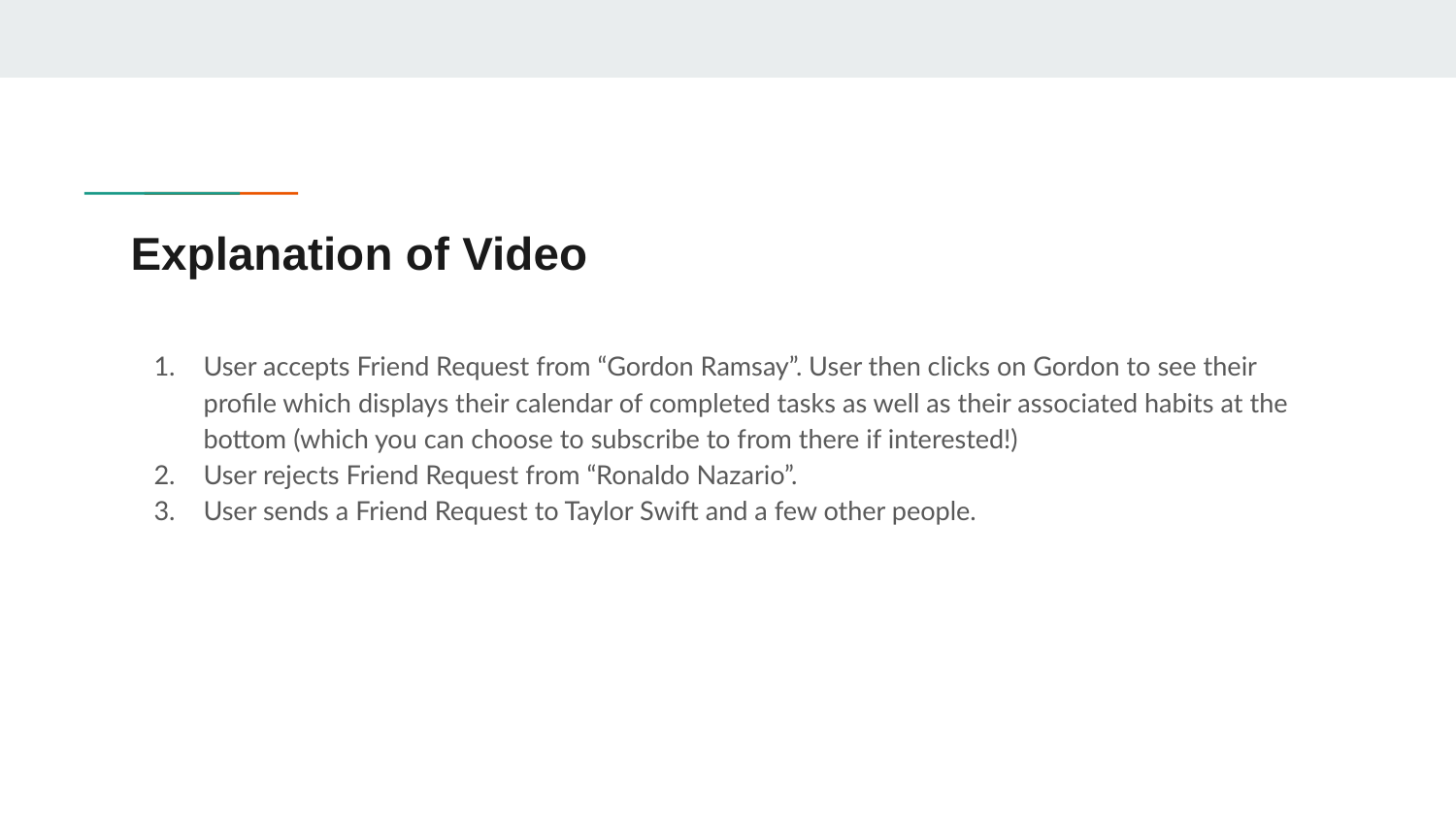

# Explanation of Video
User accepts Friend Request from “Gordon Ramsay”. User then clicks on Gordon to see their profile which displays their calendar of completed tasks as well as their associated habits at the bottom (which you can choose to subscribe to from there if interested!)
User rejects Friend Request from “Ronaldo Nazario”.
User sends a Friend Request to Taylor Swift and a few other people.